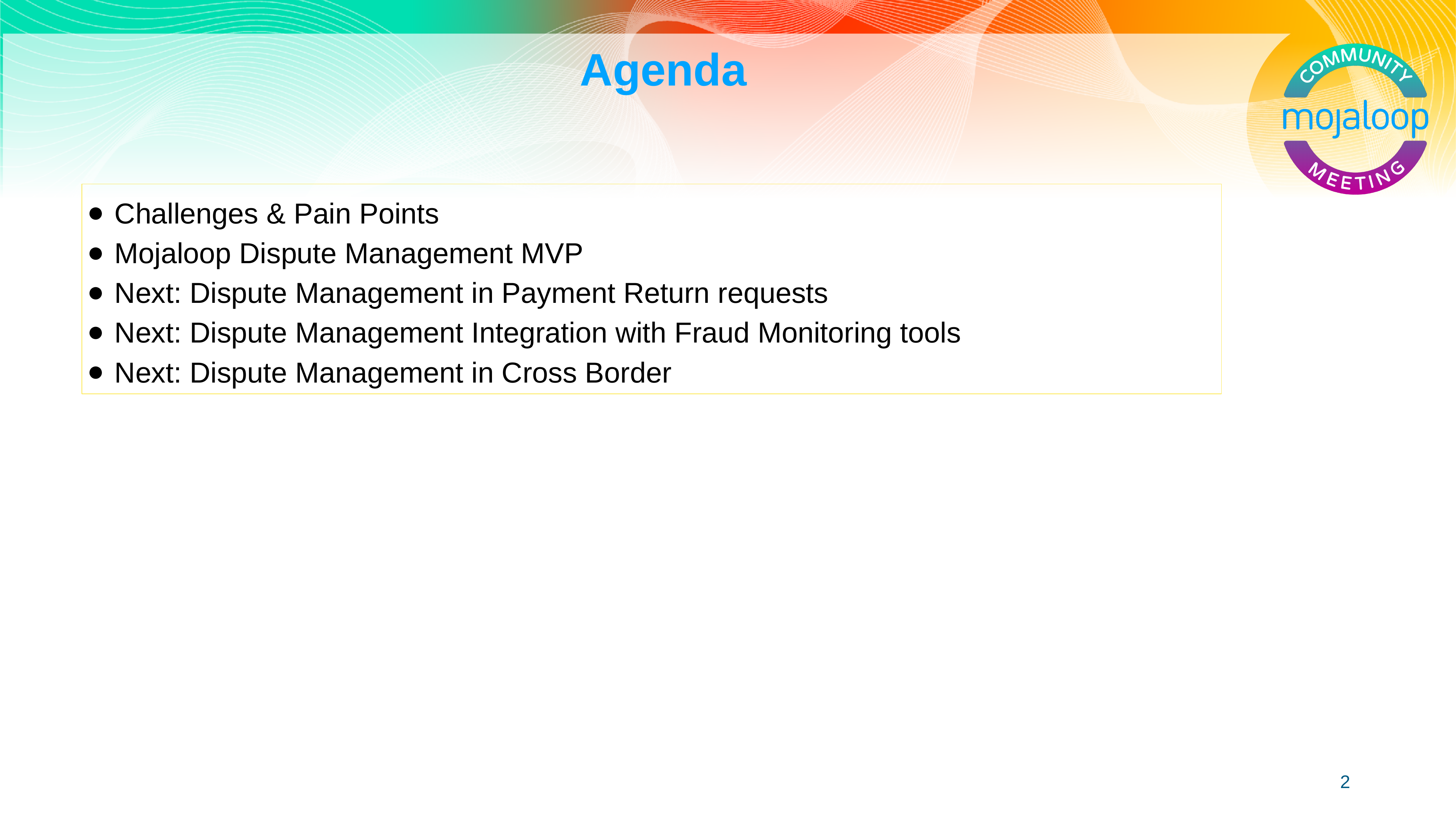

# Agenda
Challenges & Pain Points
Mojaloop Dispute Management MVP
Next: Dispute Management in Payment Return requests
Next: Dispute Management Integration with Fraud Monitoring tools
Next: Dispute Management in Cross Border

2